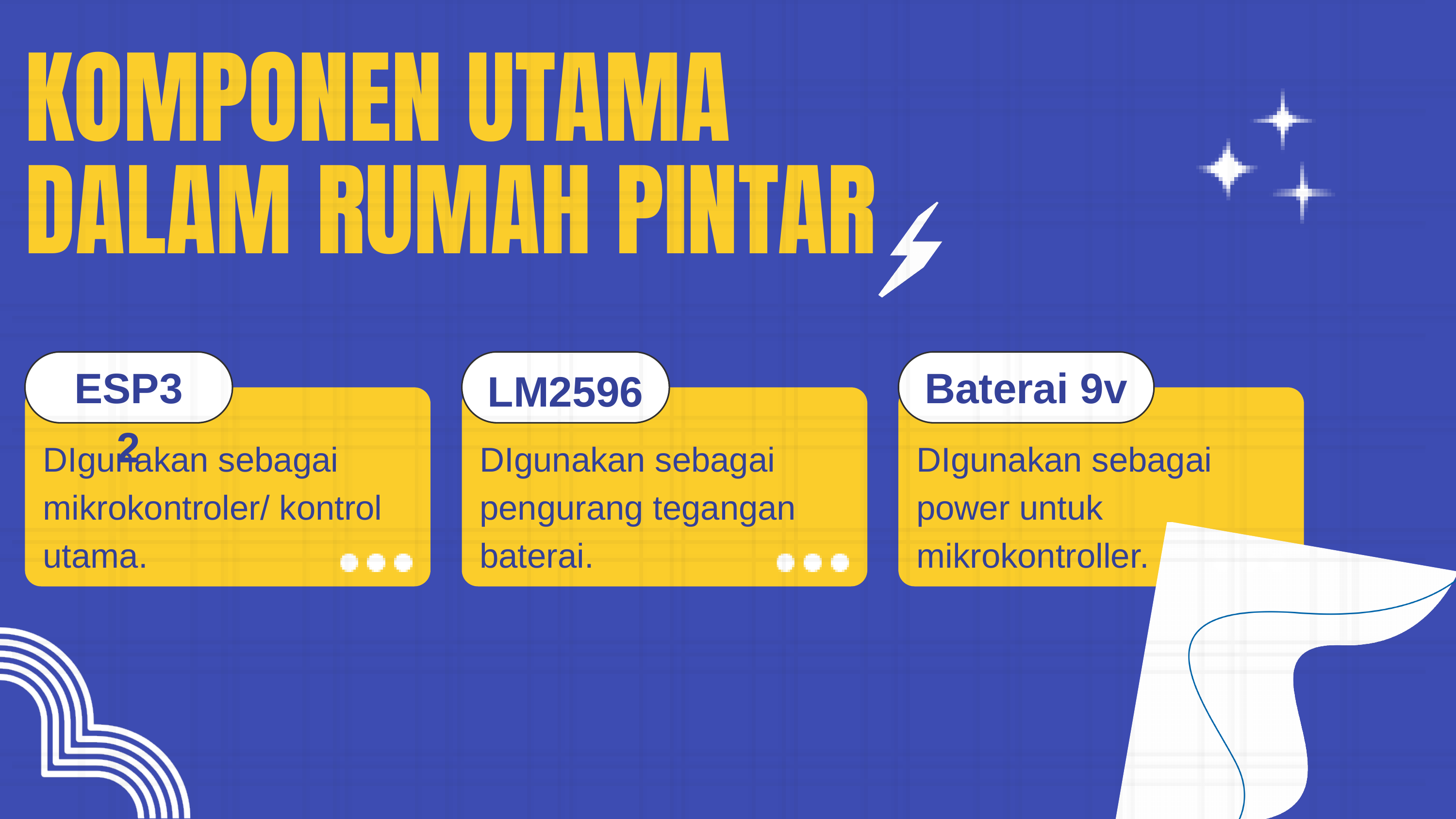

KOMPONEN UTAMA DALAM RUMAH PINTAR

ESPE32

ESP32

ESP32
ESP32
Baterai 9v
LM2596

DIgunakan sebagai mikrokontroler/ kontrol utama.
DIgunakan sebagai pengurang tegangan baterai.
DIgunakan sebagai power untuk mikrokontroller.